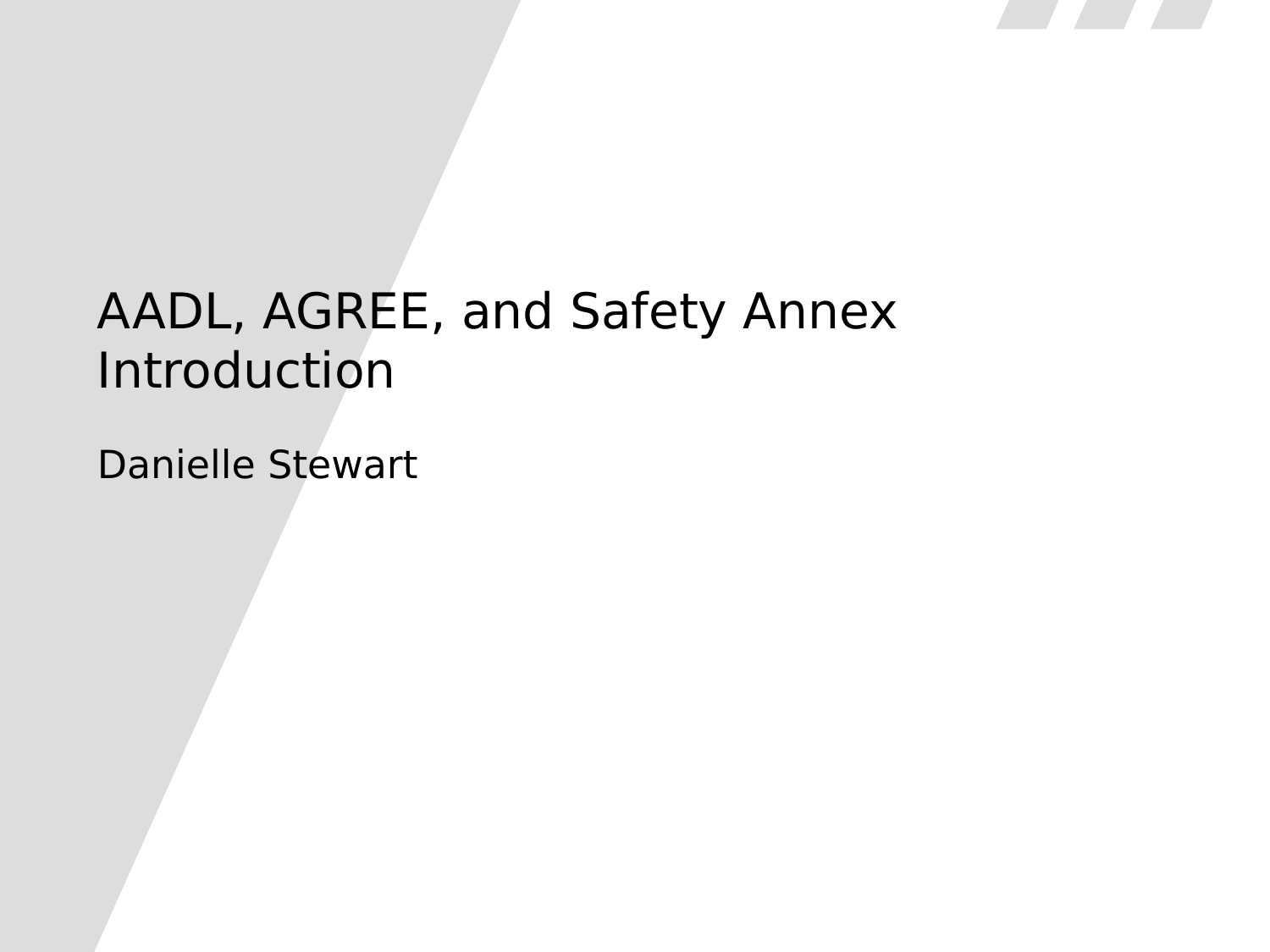

# AADL, AGREE, and Safety Annex Introduction
Danielle Stewart